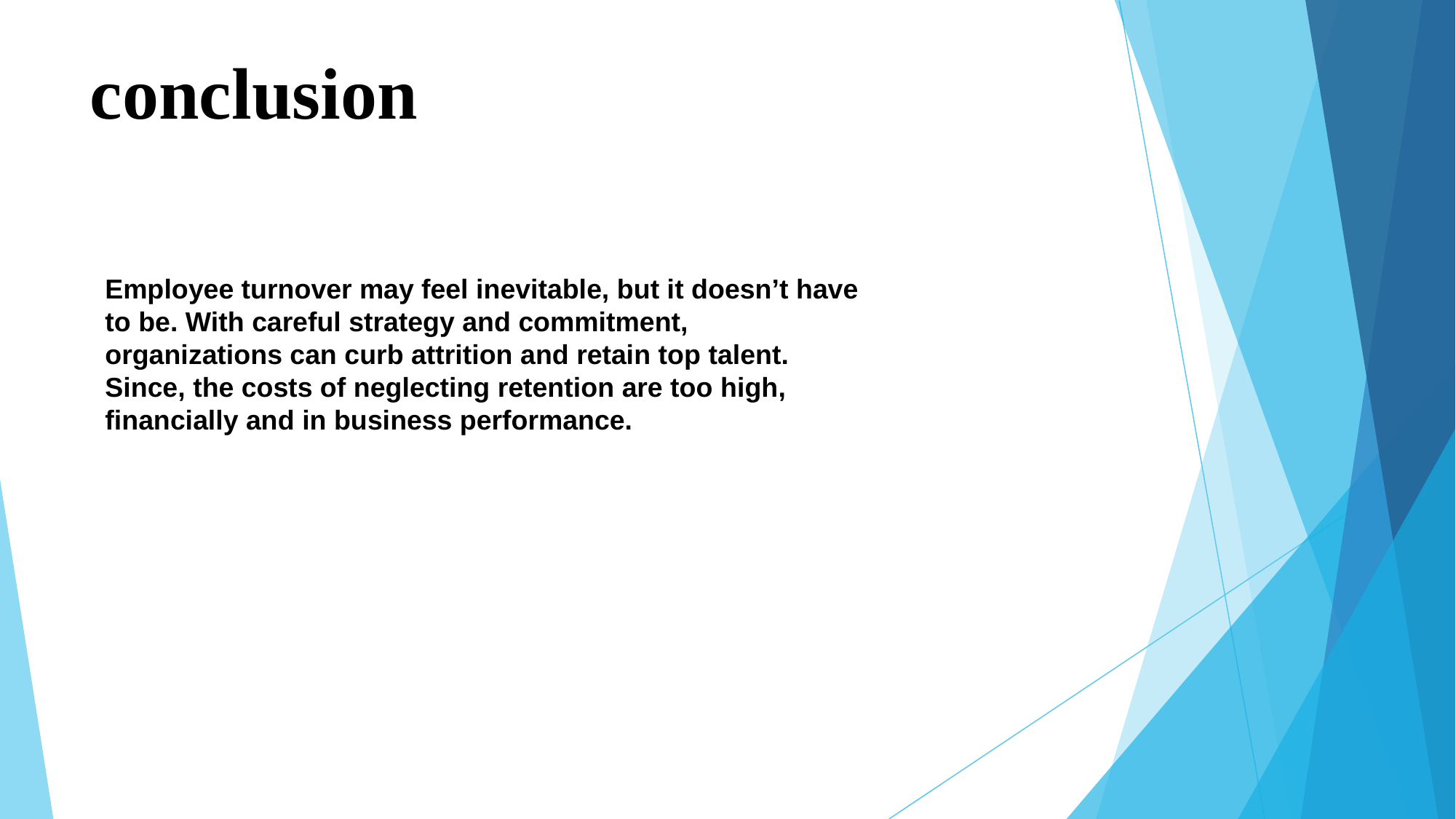

# conclusion
Employee turnover may feel inevitable, but it doesn’t have to be. With careful strategy and commitment, organizations can curb attrition and retain top talent. Since, the costs of neglecting retention are too high, financially and in business performance.